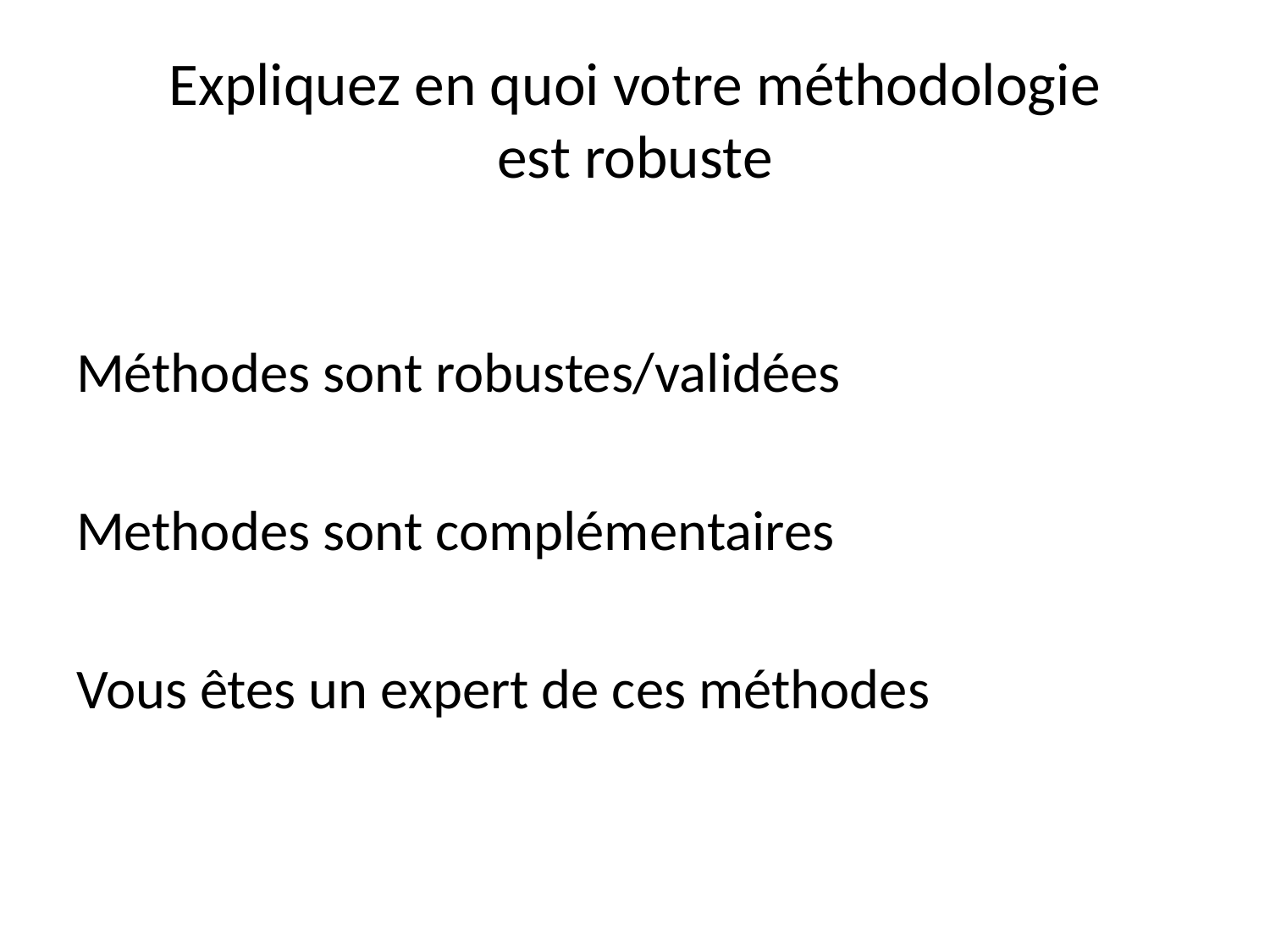

# Expliquez en quoi votre méthodologie est robuste
Méthodes sont robustes/validées

Methodes sont complémentaires

Vous êtes un expert de ces méthodes